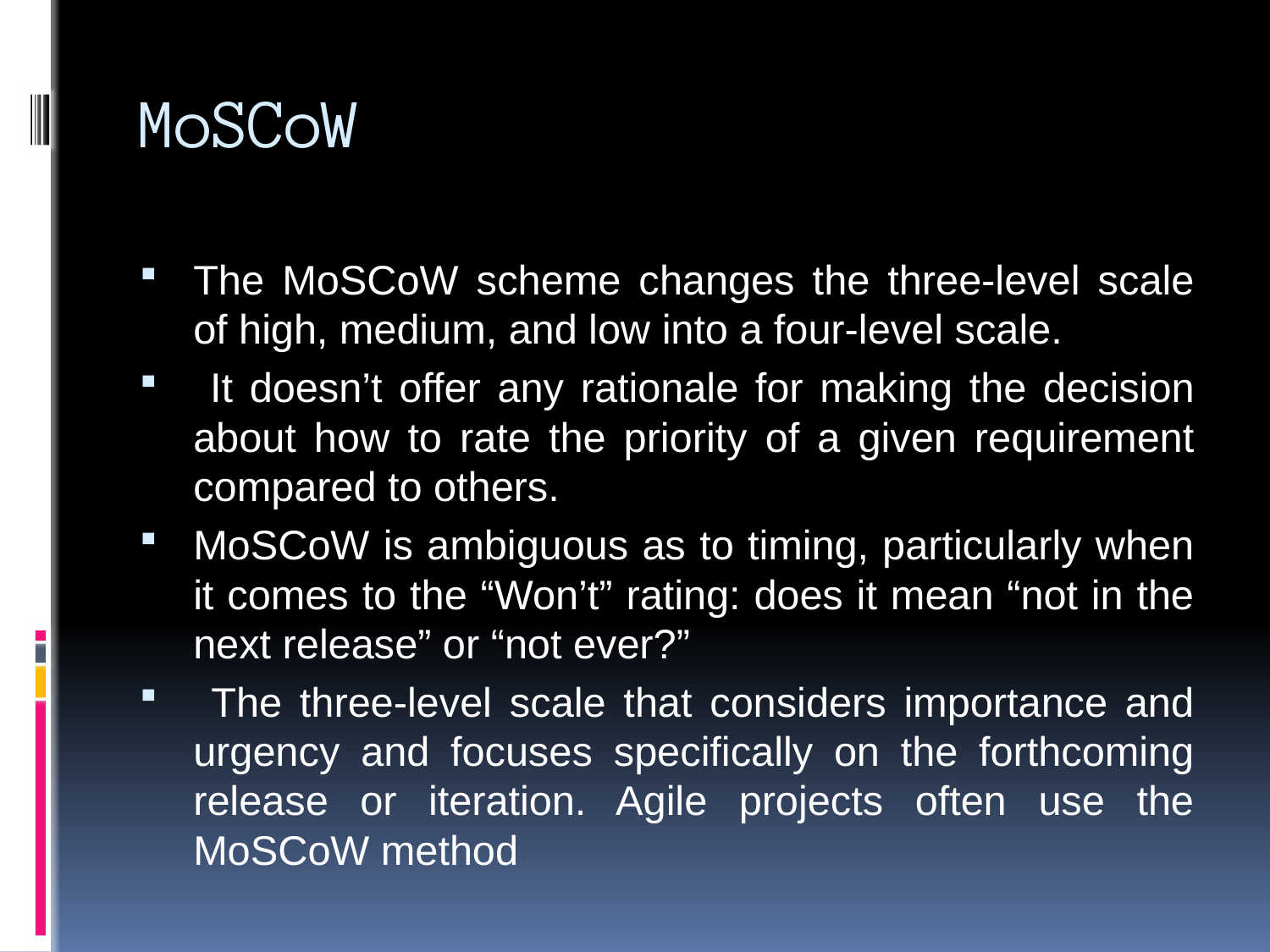

# MoSCoW
The MoSCoW scheme changes the three-level scale of high, medium, and low into a four-level scale.
 It doesn’t offer any rationale for making the decision about how to rate the priority of a given requirement compared to others.
MoSCoW is ambiguous as to timing, particularly when it comes to the “Won’t” rating: does it mean “not in the next release” or “not ever?”
 The three-level scale that considers importance and urgency and focuses specifically on the forthcoming release or iteration. Agile projects often use the MoSCoW method